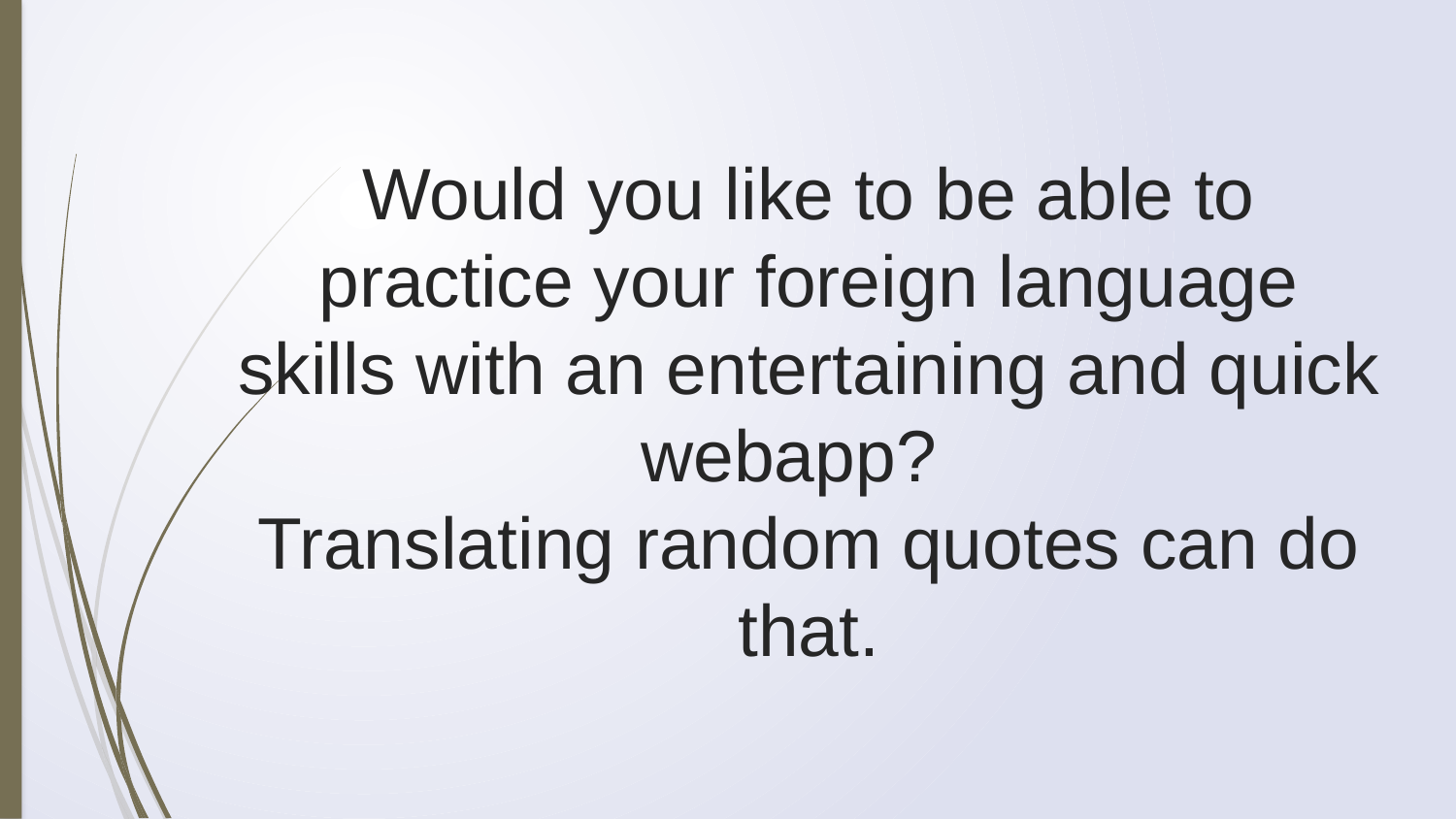

# Would you like to be able to practice your foreign language skills with an entertaining and quick webapp? Translating random quotes can do that.